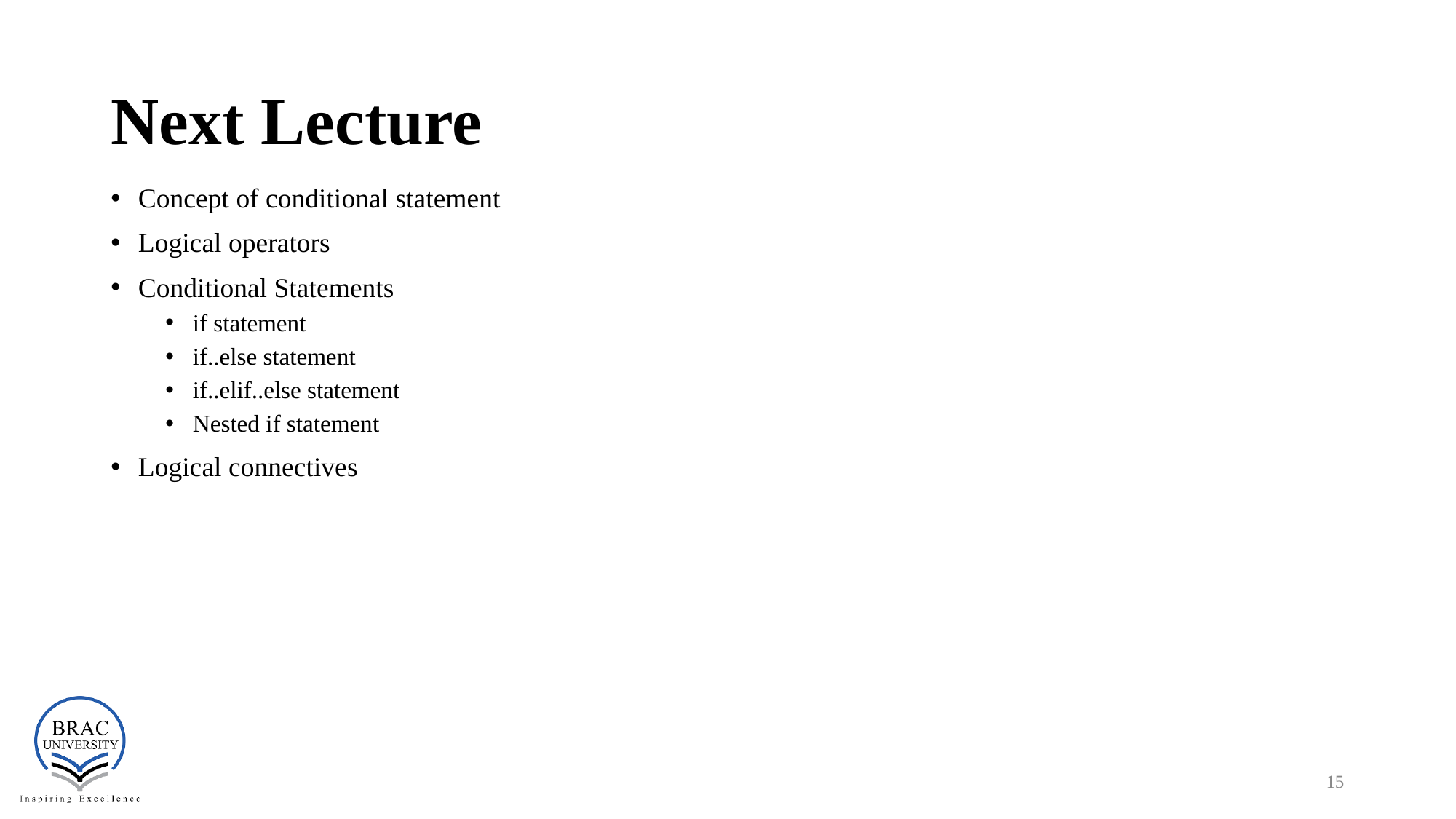

# Next Lecture
Concept of conditional statement
Logical operators
Conditional Statements
if statement
if..else statement
if..elif..else statement
Nested if statement
Logical connectives

15